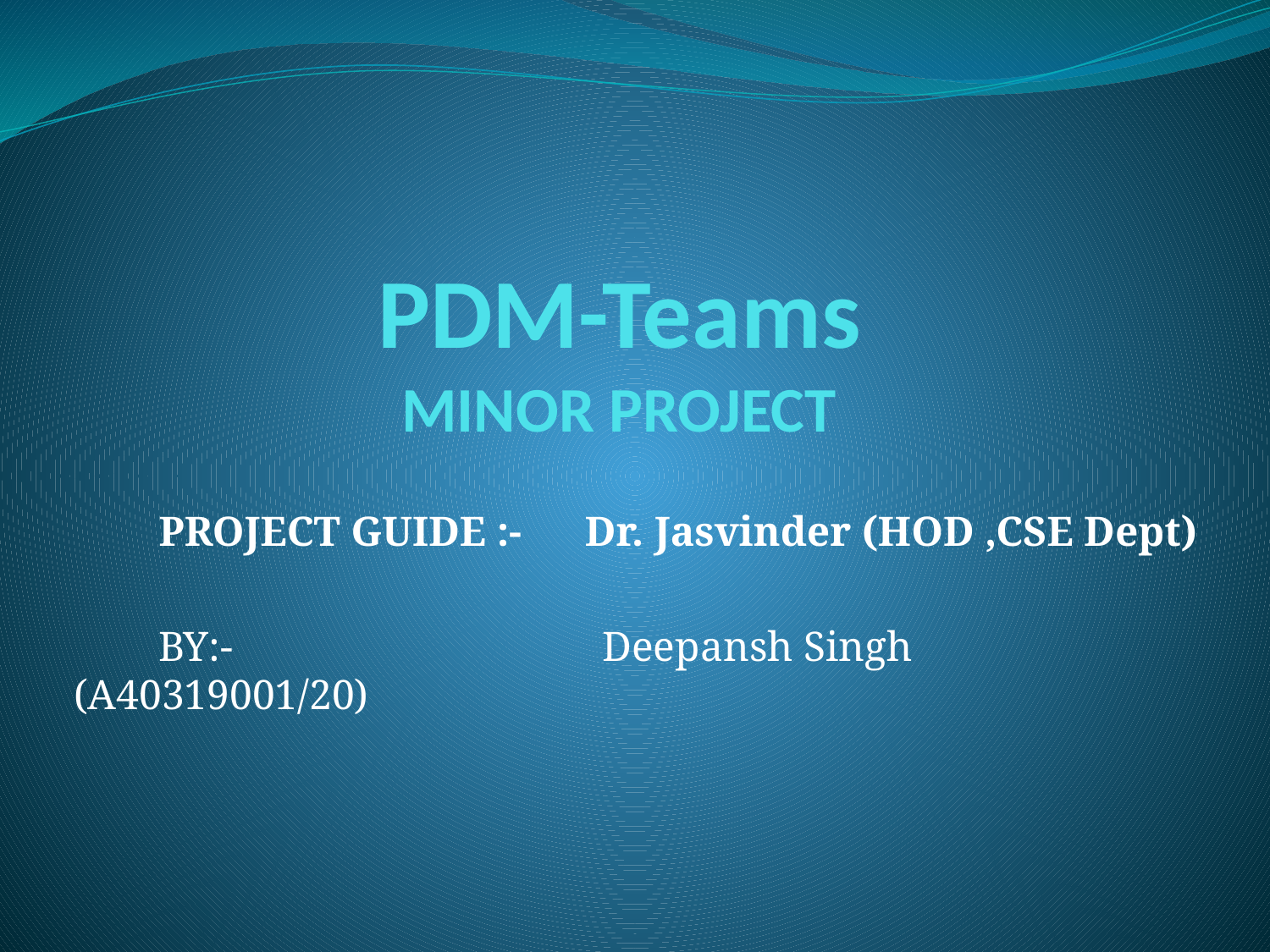

# PDM-Teams MINOR PROJECT

        PROJECT GUIDE :-      Dr. Jasvinder (HOD ,CSE Dept)

        BY:-                                   Deepansh Singh (A40319001/20)